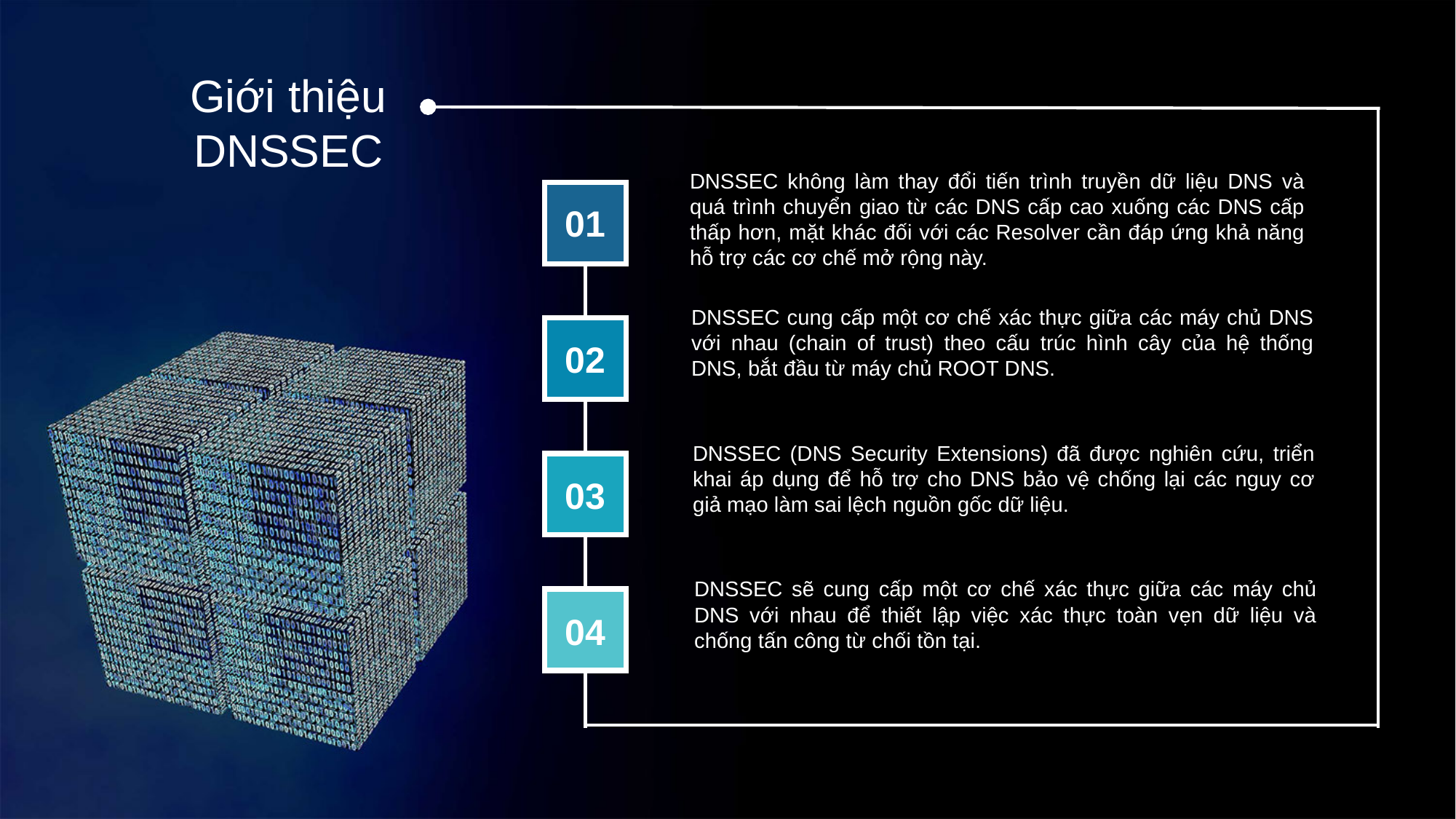

Giới thiệu DNSSEC

DNSSEC không làm thay đổi tiến trình truyền dữ liệu DNS và quá trình chuyển giao từ các DNS cấp cao xuống các DNS cấp thấp hơn, mặt khác đối với các Resolver cần đáp ứng khả năng hỗ trợ các cơ chế mở rộng này.

01
DNSSEC cung cấp một cơ chế xác thực giữa các máy chủ DNS với nhau (chain of trust) theo cấu trúc hình cây của hệ thống DNS, bắt đầu từ máy chủ ROOT DNS.

02
DNSSEC (DNS Security Extensions) đã được nghiên cứu, triển khai áp dụng để hỗ trợ cho DNS bảo vệ chống lại các nguy cơ giả mạo làm sai lệch nguồn gốc dữ liệu.

03
DNSSEC sẽ cung cấp một cơ chế xác thực giữa các máy chủ DNS với nhau để thiết lập việc xác thực toàn vẹn dữ liệu và chống tấn công từ chối tồn tại.

04